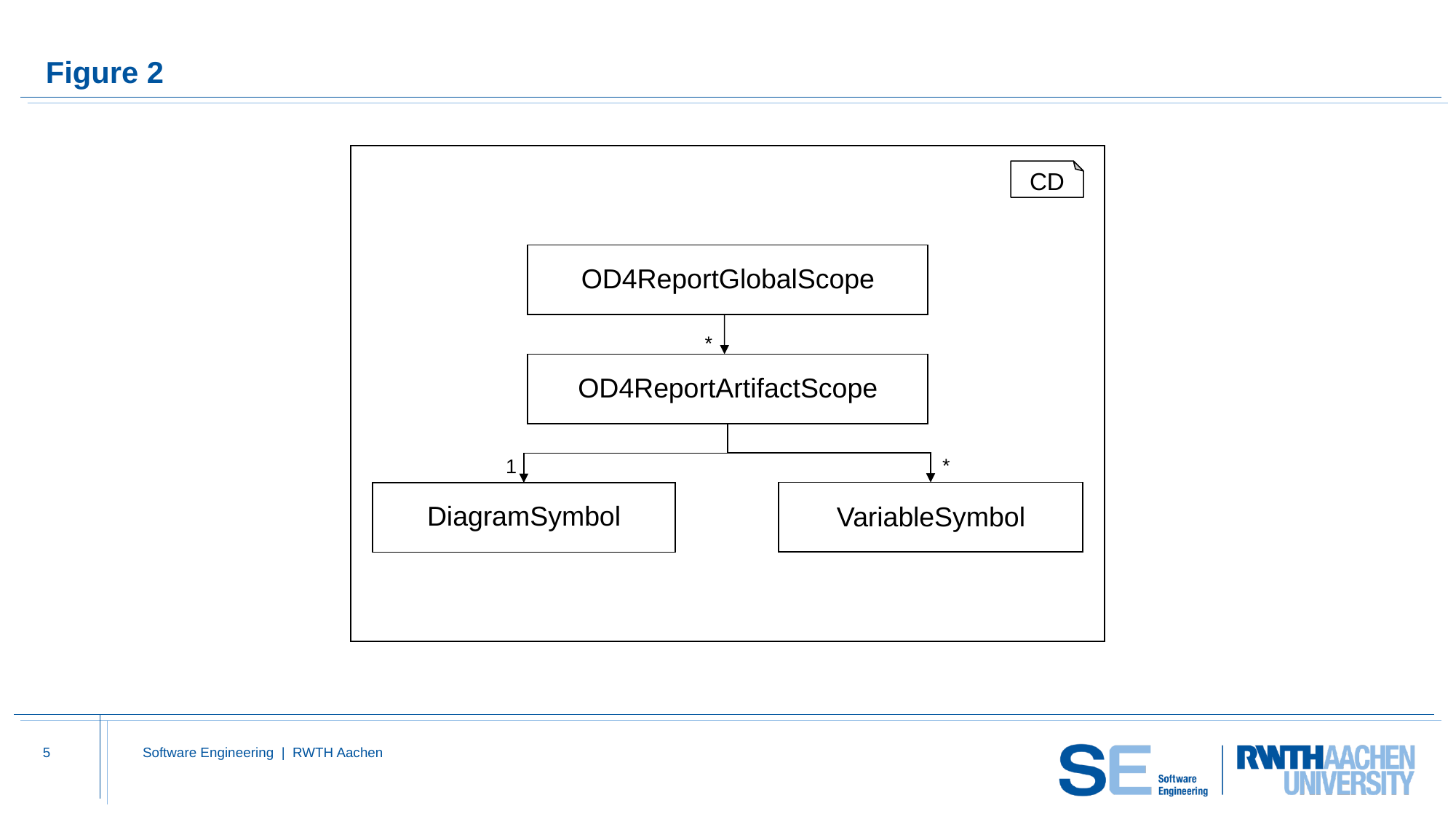

# Figure 2

CD

OD4ReportGlobalScope

*

OD4ReportArtifactScope
*
1

VariableSymbol

DiagramSymbol